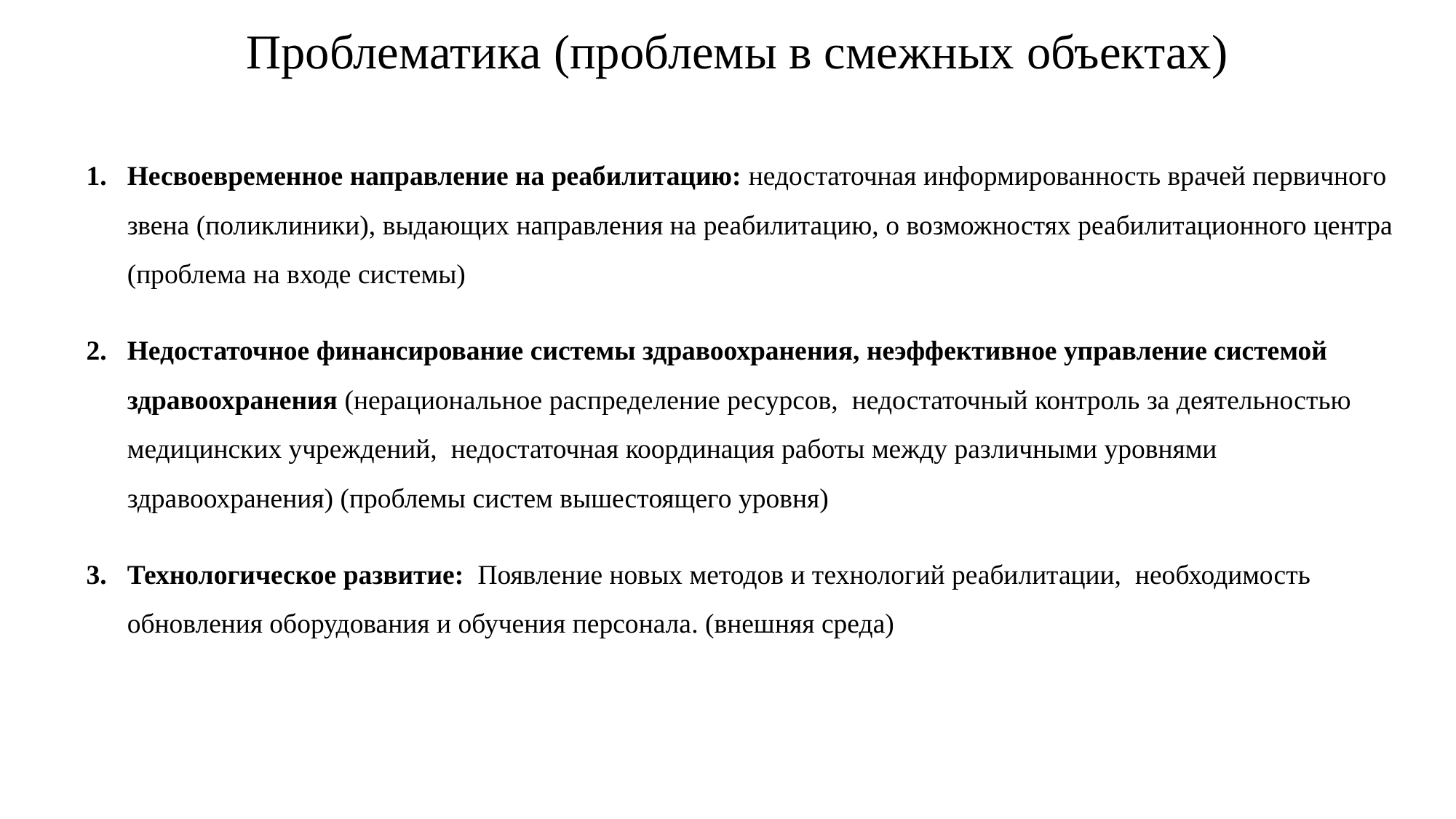

# Проблематика (проблемы в смежных объектах)
Несвоевременное направление на реабилитацию: недостаточная информированность врачей первичного звена (поликлиники), выдающих направления на реабилитацию, о возможностях реабилитационного центра (проблема на входе системы)
Недостаточное финансирование системы здравоохранения, неэффективное управление системой здравоохранения (нерациональное распределение ресурсов,  недостаточный контроль за деятельностью медицинских учреждений,  недостаточная координация работы между различными уровнями здравоохранения) (проблемы систем вышестоящего уровня)
Технологическое развитие:  Появление новых методов и технологий реабилитации,  необходимость обновления оборудования и обучения персонала. (внешняя среда)